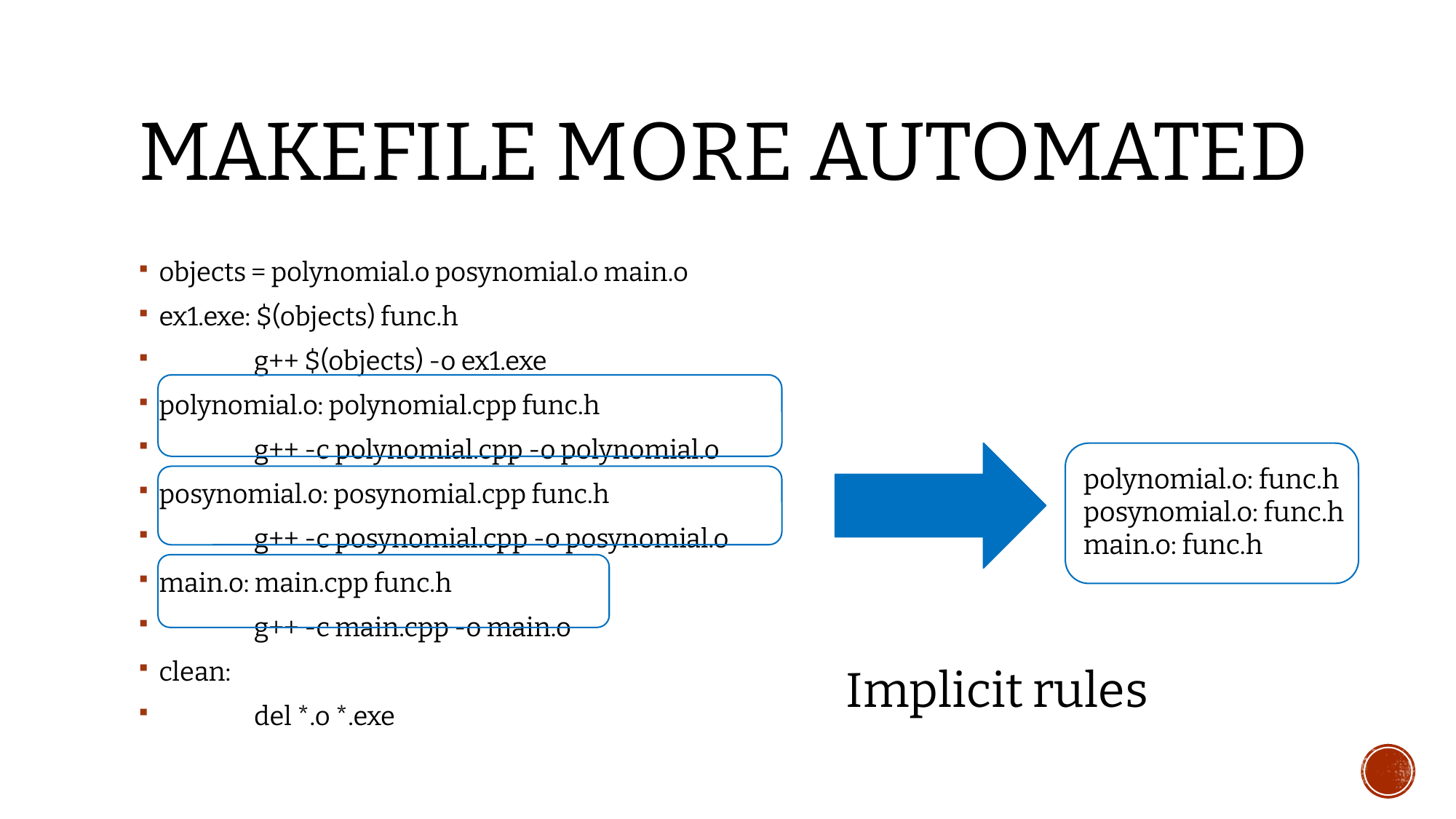

# makefile more automated
objects = polynomial.o posynomial.o main.o
ex1.exe: $(objects) func.h
	g++ $(objects) -o ex1.exe
polynomial.o: polynomial.cpp func.h
	g++ -c polynomial.cpp -o polynomial.o
posynomial.o: posynomial.cpp func.h
	g++ -c posynomial.cpp -o posynomial.o
main.o: main.cpp func.h
	g++ -c main.cpp -o main.o
clean:
	del *.o *.exe

polynomial.o: func.h
posynomial.o: func.h
main.o: func.h

Implicit rules